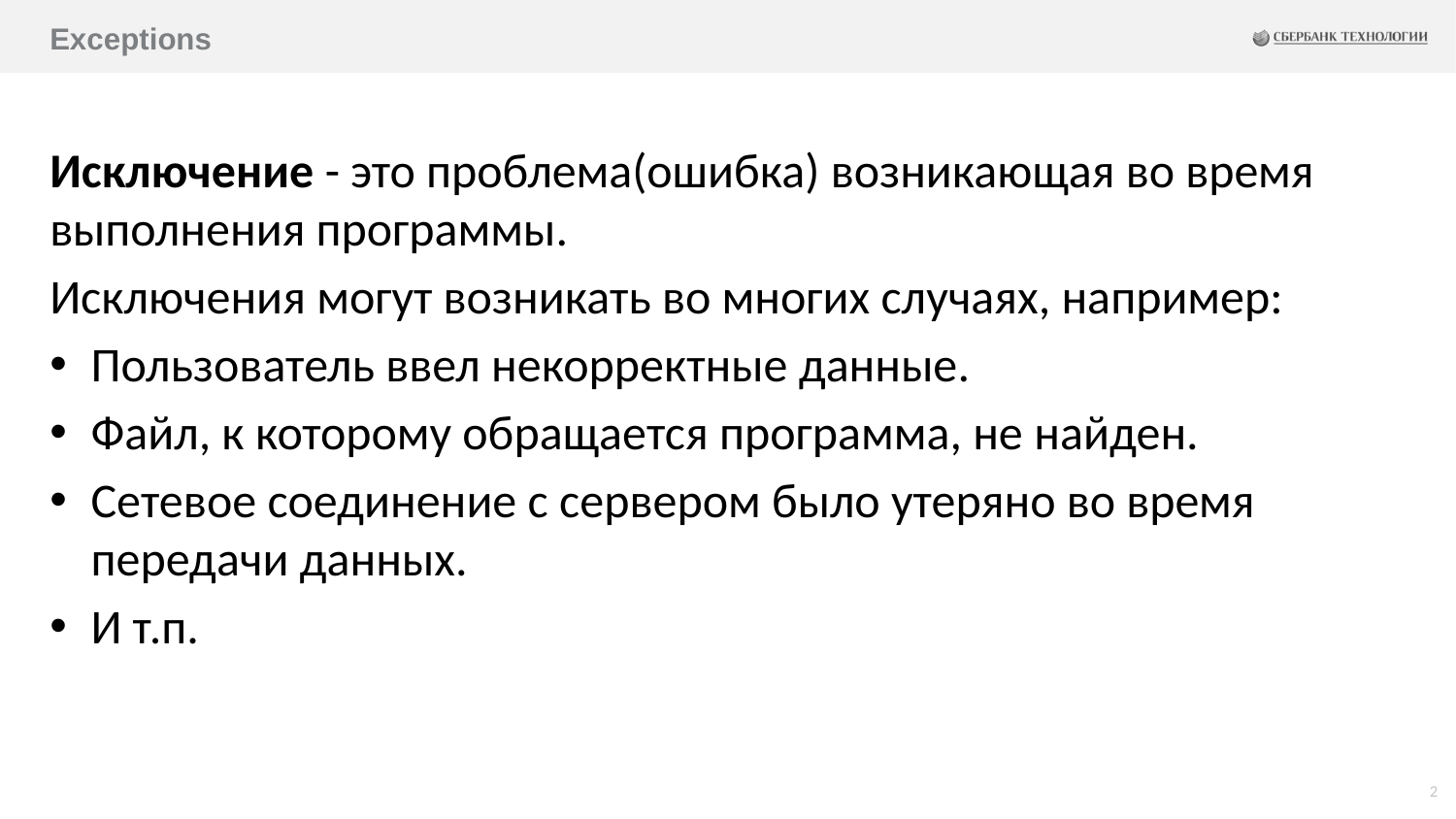

# Exceptions
Исключение - это проблема(ошибка) возникающая во время выполнения программы.
Исключения могут возникать во многих случаях, например:
Пользователь ввел некорректные данные.
Файл, к которому обращается программа, не найден.
Сетевое соединение с сервером было утеряно во время передачи данных.
И т.п.

2